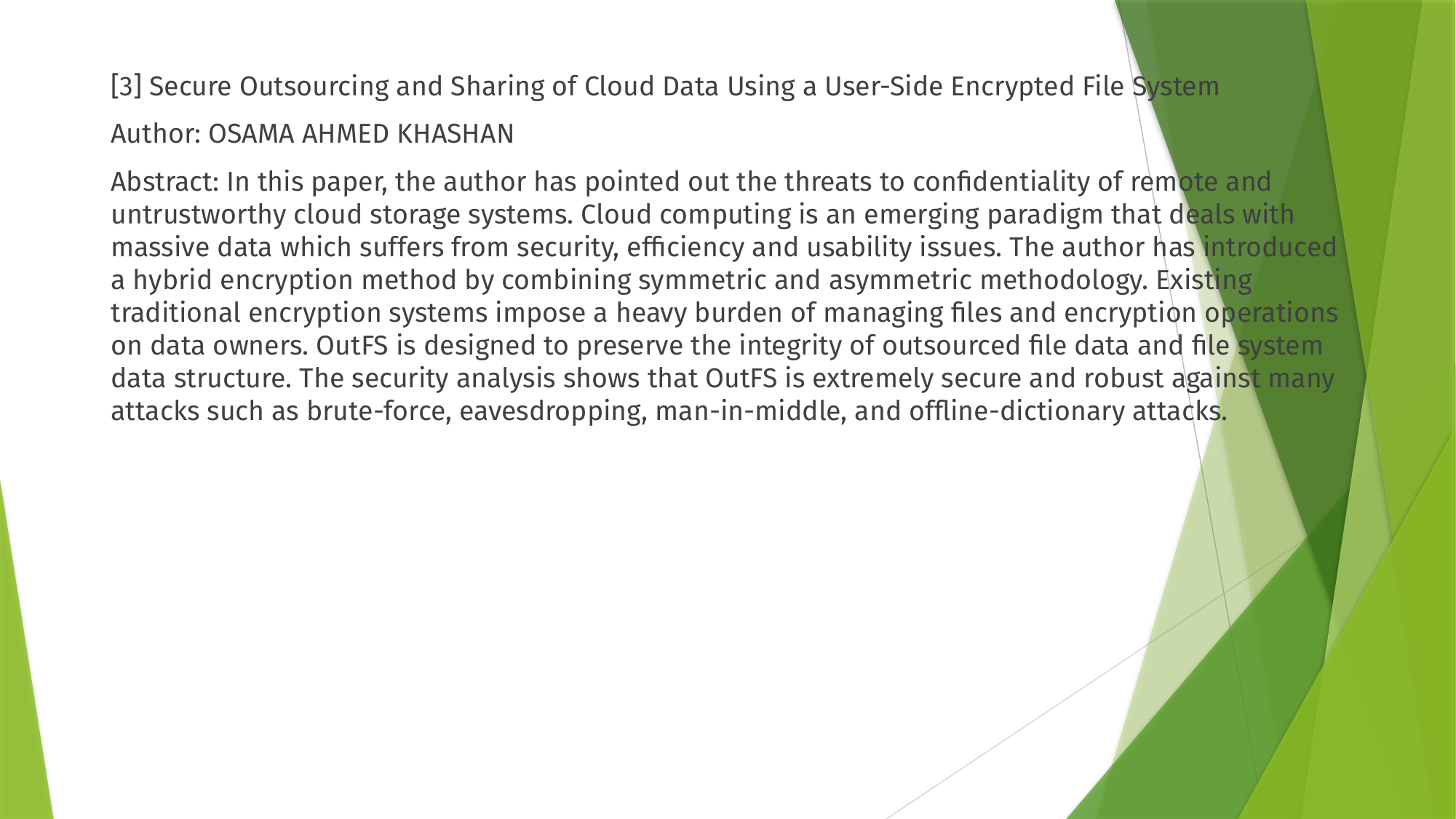

[3] Secure Outsourcing and Sharing of Cloud Data Using a User-Side Encrypted File System
Author: OSAMA AHMED KHASHAN
Abstract: In this paper, the author has pointed out the threats to confidentiality of remote and untrustworthy cloud storage systems. Cloud computing is an emerging paradigm that deals with massive data which suffers from security, efficiency and usability issues. The author has introduced a hybrid encryption method by combining symmetric and asymmetric methodology. Existing traditional encryption systems impose a heavy burden of managing files and encryption operations on data owners. OutFS is designed to preserve the integrity of outsourced file data and file system data structure. The security analysis shows that OutFS is extremely secure and robust against many attacks such as brute-force, eavesdropping, man-in-middle, and offline-dictionary attacks.